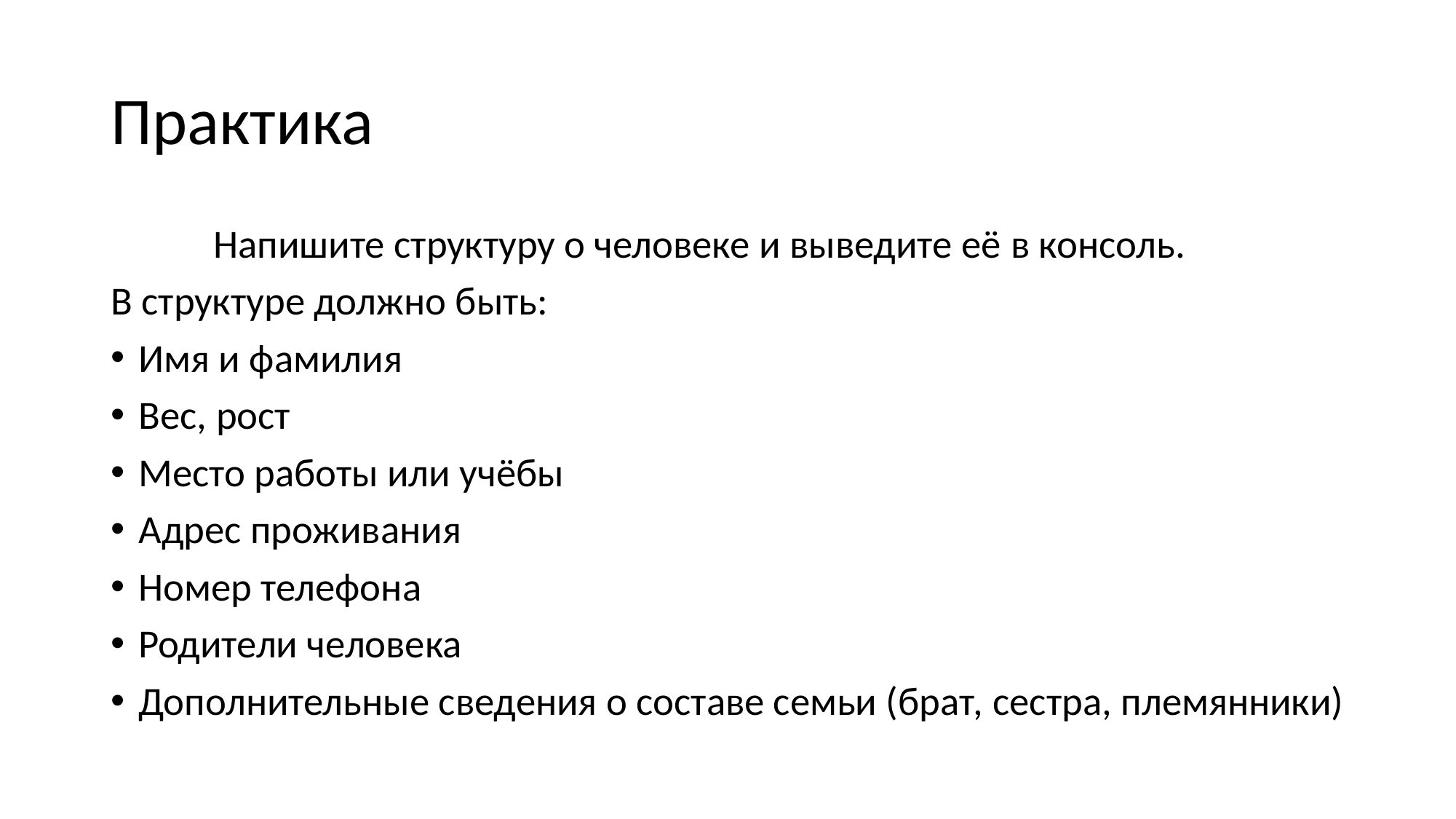

# Практика
	Напишите структуру о человеке и выведите её в консоль.
В структуре должно быть:
Имя и фамилия
Вес, рост
Место работы или учёбы
Адрес проживания
Номер телефона
Родители человека
Дополнительные сведения о составе семьи (брат, сестра, племянники)